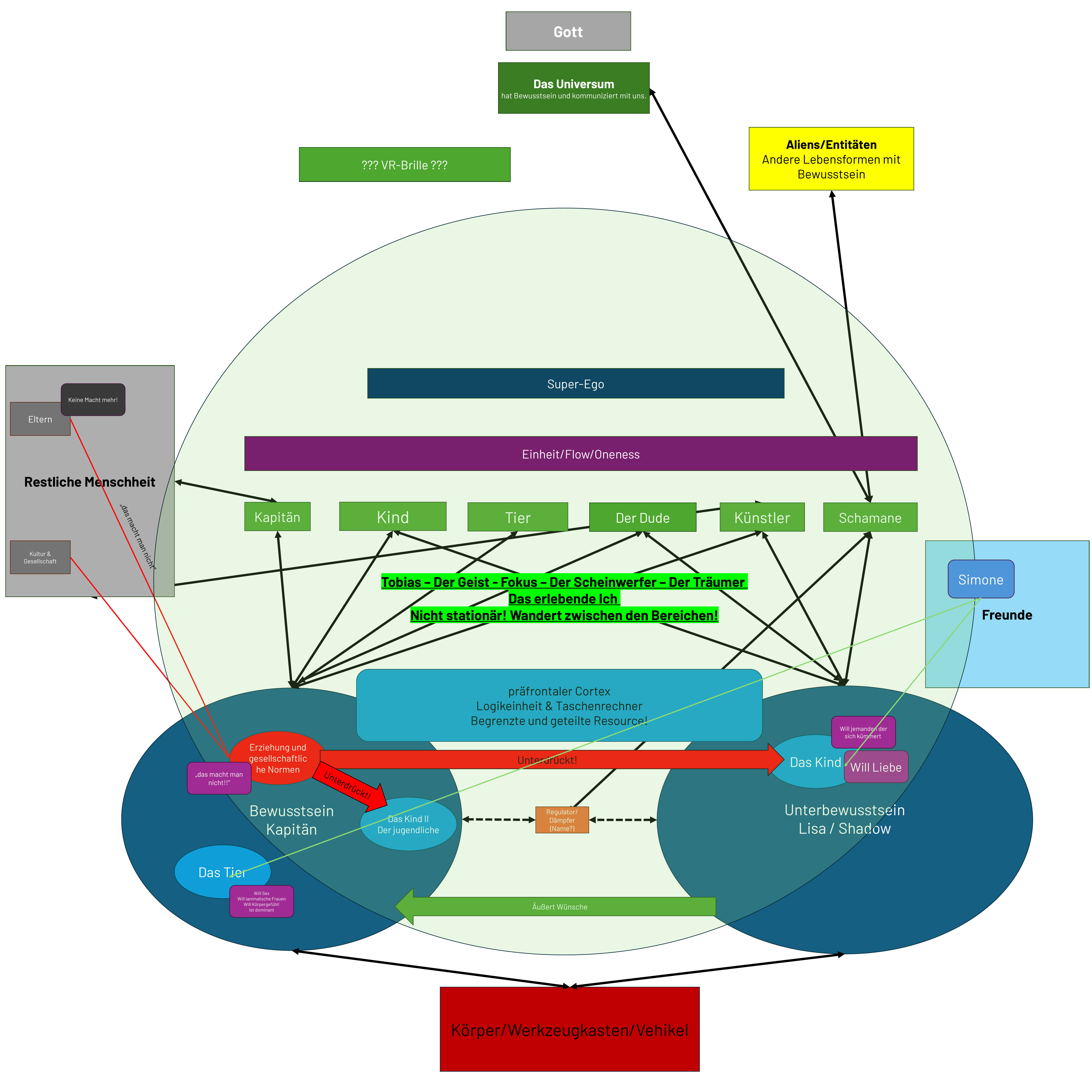

Gott
Das Universum
hat Bewusstsein und kommuniziert mit uns.
Aliens/Entitäten
Andere Lebensformen mit Bewusstsein
??? VR-Brille ???

Tobias – Der Geist - Fokus – Der Scheinwerfer – Der Träumer
Das erlebende Ich
Nicht stationär! Wandert zwischen den Bereichen!
Restliche Menschheit
Super-Ego
Keine Macht mehr!
Eltern
Einheit/Flow/Oneness
Kind
Kapitän
Tier
Künstler
Der Dude
Schamane
„das macht man nicht“
Kultur & Gesellschaft
Freunde
Simone
präfrontaler Cortex
Logikeinheit & Taschenrechner
Begrenzte und geteilte Resource!
Unterbewusstsein
Lisa / Shadow
Bewusstsein
Kapitän
Will jemanden der sich kümmert
Erziehung und gesellschaftliche Normen
Das Kind
Unterdrückt!
Will Liebe
„das macht man nicht!!“
Unterdrückt!
Das Kind II
Der jugendliche
Regulator/
Dämpfer
(Name?)
Das Tier
Will Sex
Will ianimalische Frauen
Will Körpergefühl!
Ist dominant
Äußert Wünsche
Körper/Werkzeugkasten/Vehikel